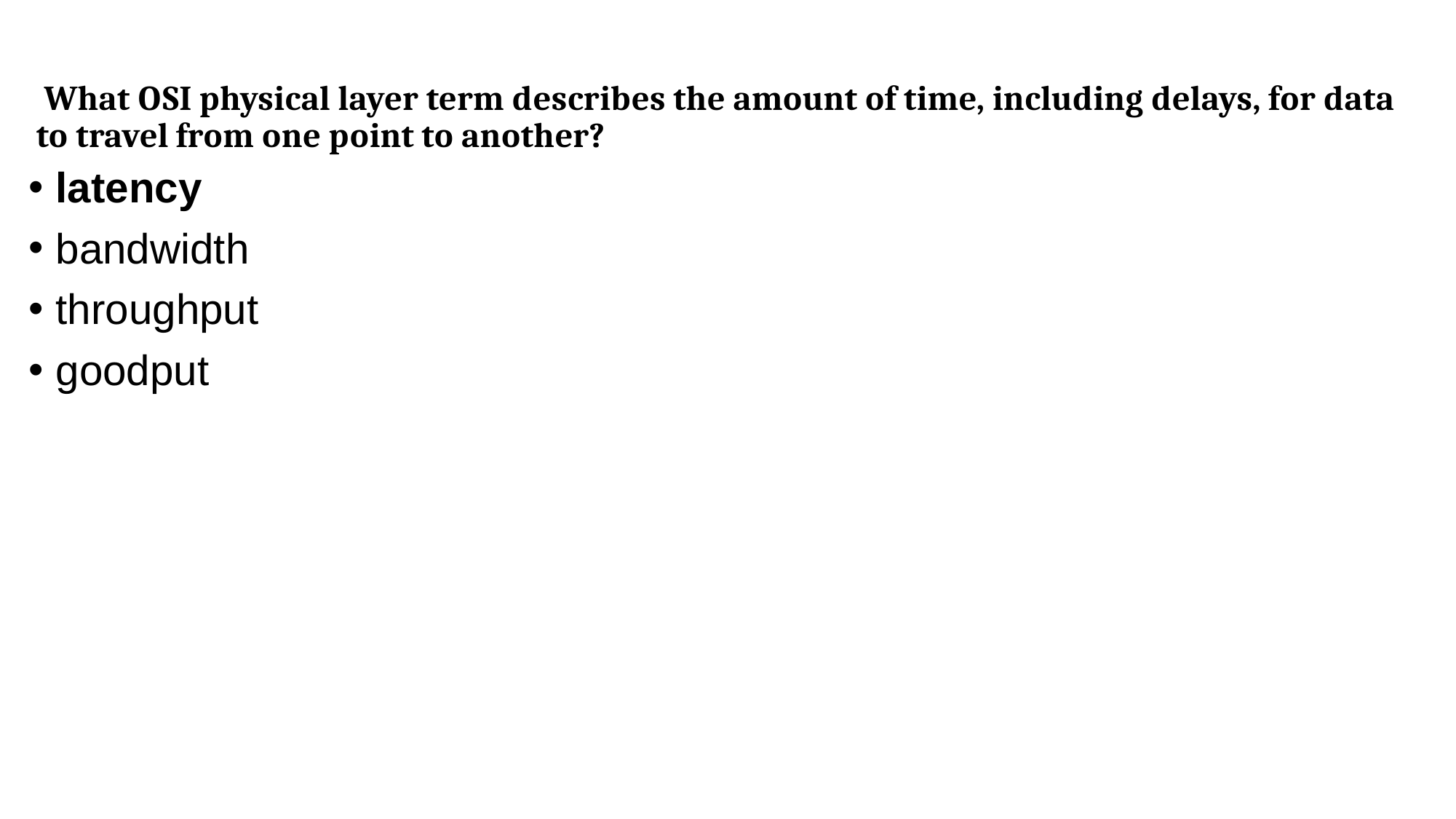

What OSI physical layer term describes the amount of time, including delays, for data to travel from one point to another?
latency
bandwidth
throughput
goodput